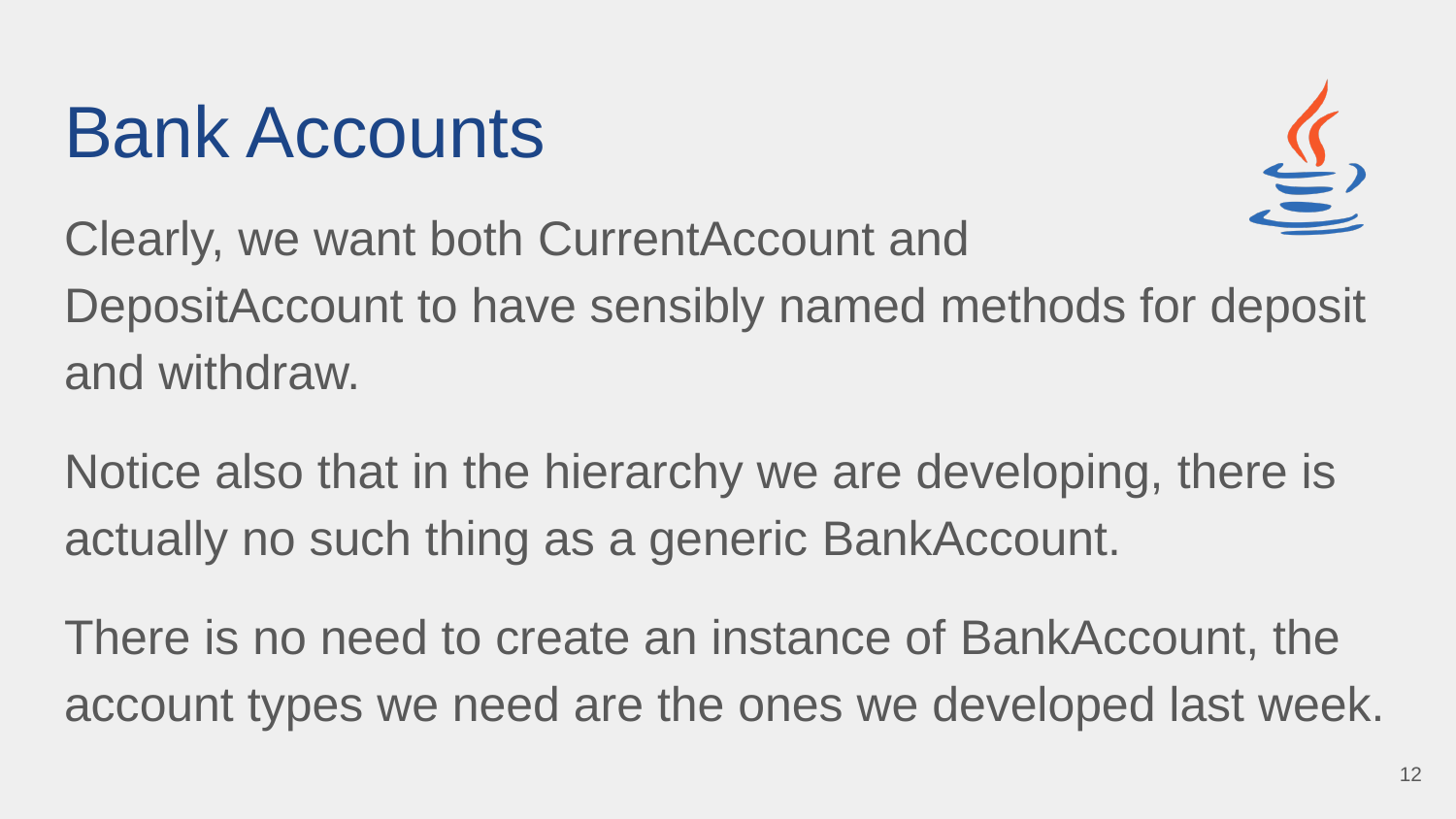

# Bank Accounts
Clearly, we want both CurrentAccount and
DepositAccount to have sensibly named methods for deposit and withdraw.
Notice also that in the hierarchy we are developing, there is actually no such thing as a generic BankAccount.
There is no need to create an instance of BankAccount, the account types we need are the ones we developed last week.

12